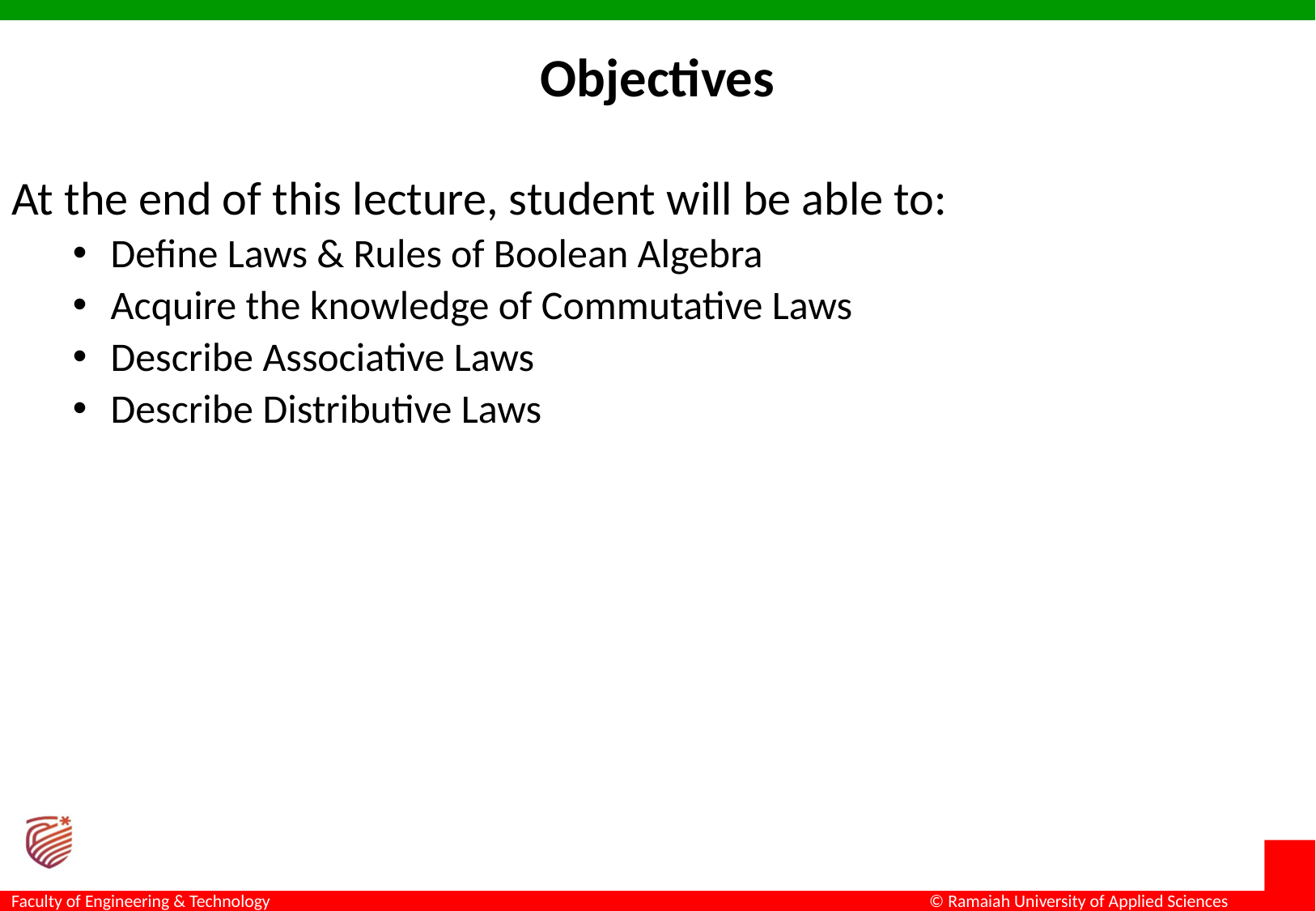

# Objectives
At the end of this lecture, student will be able to:
Define Laws & Rules of Boolean Algebra
Acquire the knowledge of Commutative Laws
Describe Associative Laws
Describe Distributive Laws